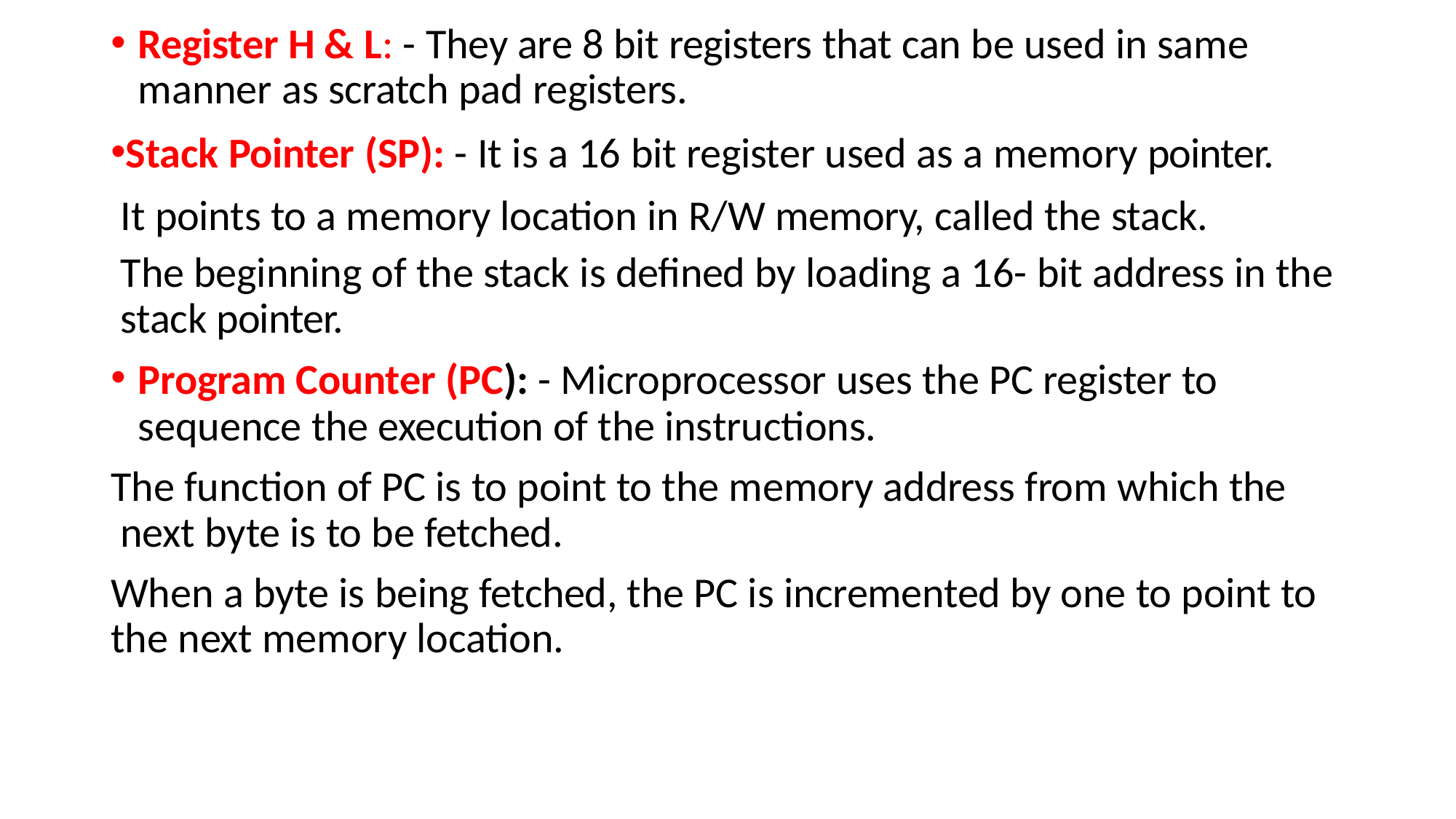

Register H & L: - They are 8 bit registers that can be used in same  manner as scratch pad registers.
Stack Pointer (SP): - It is a 16 bit register used as a memory pointer.  It points to a memory location in R/W memory, called the stack.
The beginning of the stack is defined by loading a 16- bit address in the  stack pointer.
Program Counter (PC): - Microprocessor uses the PC register to  sequence the execution of the instructions.
The function of PC is to point to the memory address from which the  next byte is to be fetched.
When a byte is being fetched, the PC is incremented by one to point to  the next memory location.